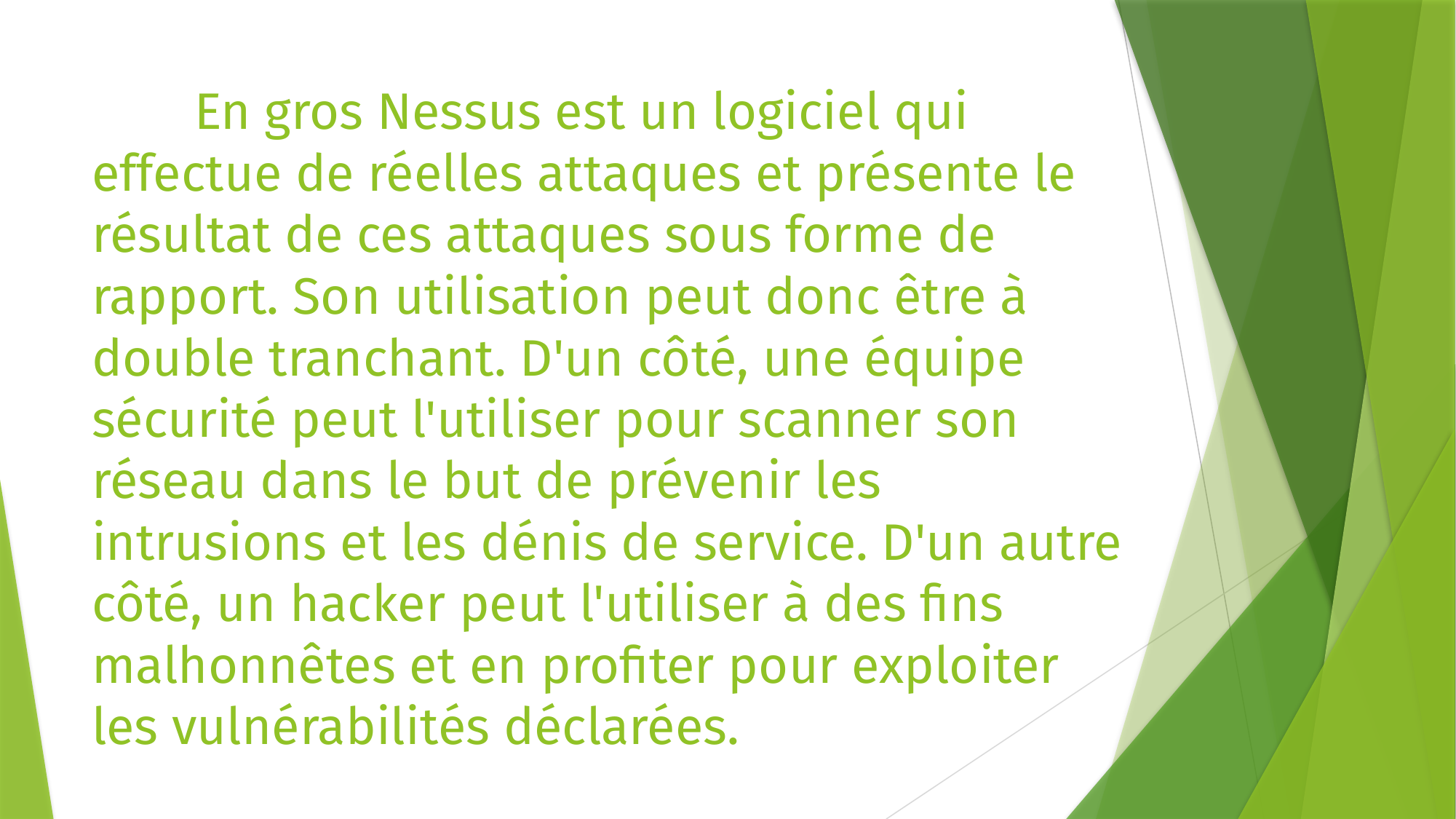

# En gros Nessus est un logiciel qui effectue de réelles attaques et présente le résultat de ces attaques sous forme de rapport. Son utilisation peut donc être à double tranchant. D'un côté, une équipe sécurité peut l'utiliser pour scanner son réseau dans le but de prévenir les intrusions et les dénis de service. D'un autre côté, un hacker peut l'utiliser à des fins malhonnêtes et en profiter pour exploiter les vulnérabilités déclarées.